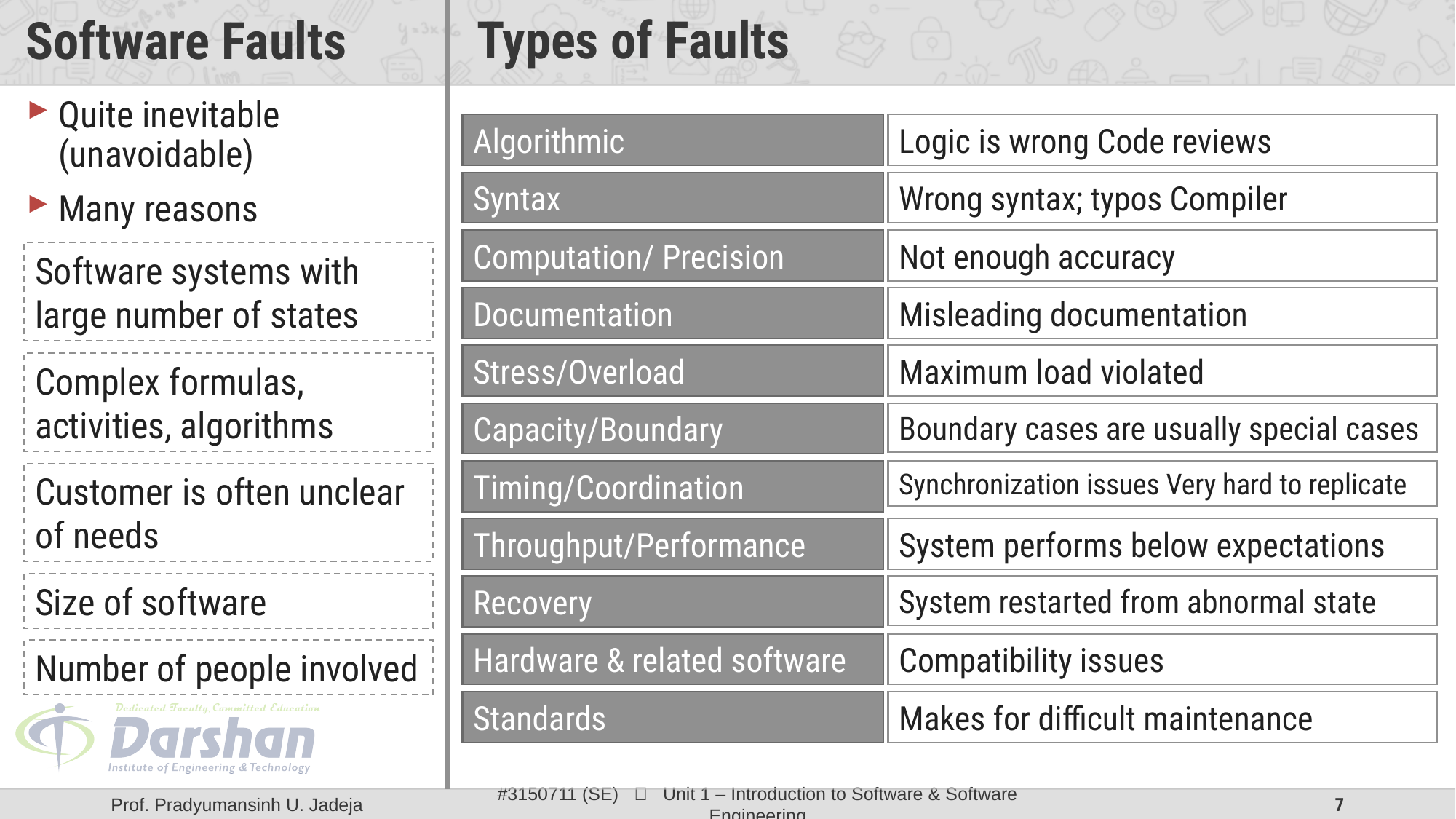

# Software Faults
Types of Faults
Quite inevitable (unavoidable)
Many reasons
Algorithmic
Logic is wrong Code reviews
Syntax
Wrong syntax; typos Compiler
Computation/ Precision
Not enough accuracy
Software systems with large number of states
Documentation
Misleading documentation
Stress/Overload
Maximum load violated
Complex formulas, activities, algorithms
Capacity/Boundary
Boundary cases are usually special cases
Timing/Coordination
Synchronization issues Very hard to replicate
Customer is often unclear of needs
Throughput/Performance
System performs below expectations
Size of software
Recovery
System restarted from abnormal state
Hardware & related software
Compatibility issues
Number of people involved
Standards
Makes for difficult maintenance